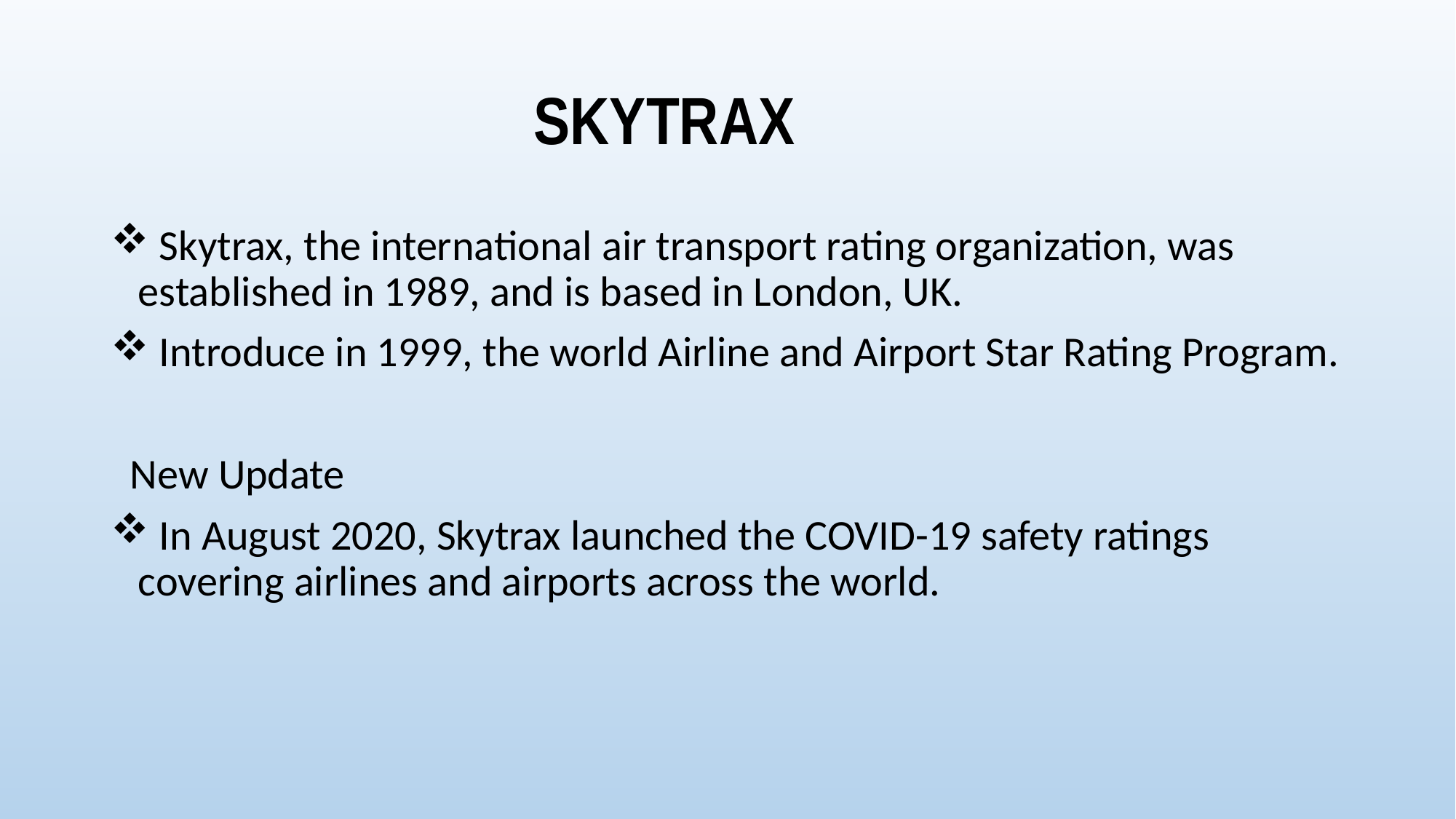

# SKYTRAX
 Skytrax, the international air transport rating organization, was established in 1989, and is based in London, UK.
 Introduce in 1999, the world Airline and Airport Star Rating Program.

  New Update
 In August 2020, Skytrax launched the COVID-19 safety ratings covering airlines and airports across the world.